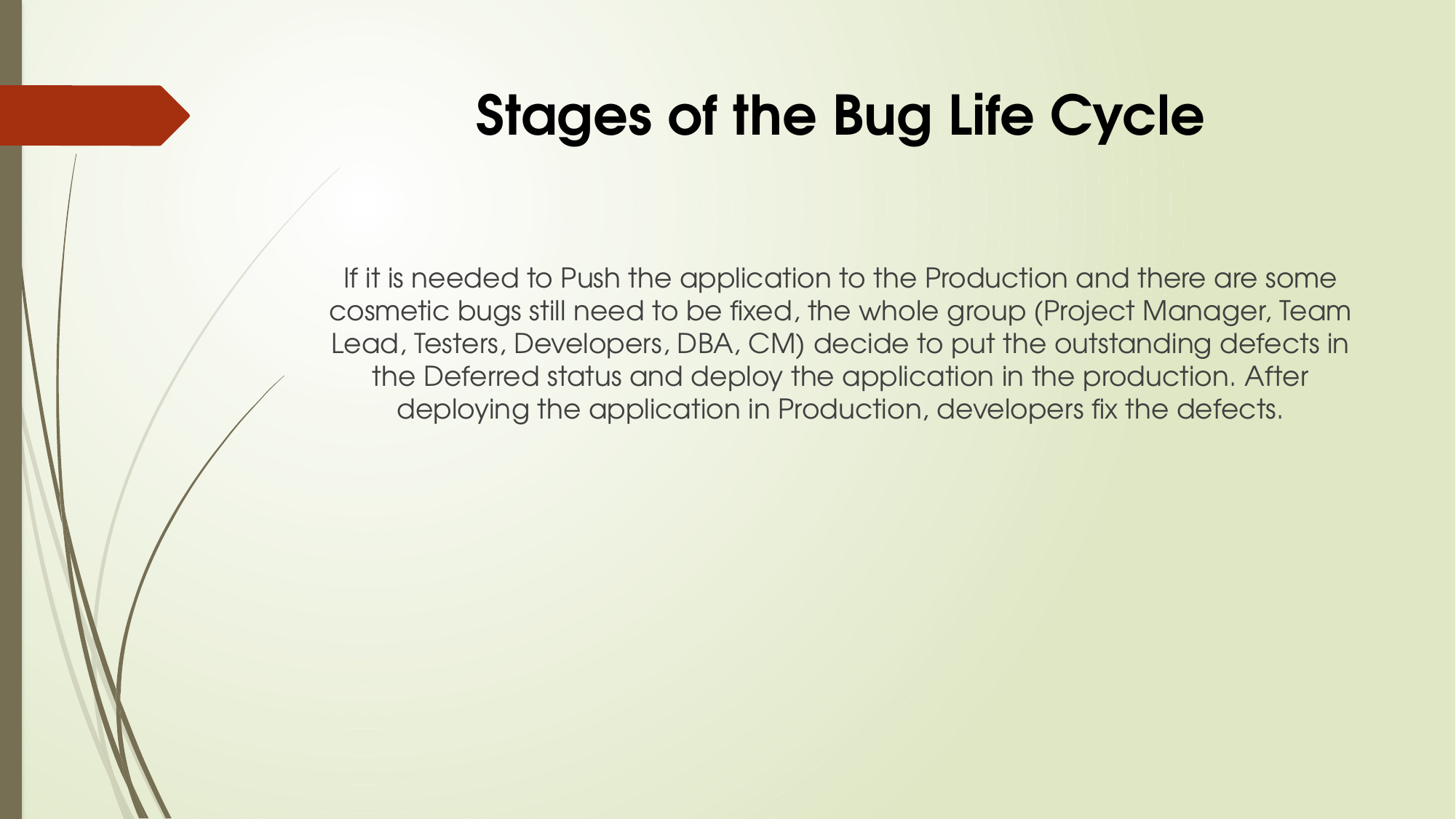

# Stages of the Bug Life Cycle
If it is needed to Push the application to the Production and there are some cosmetic bugs still need to be fixed, the whole group (Project Manager, Team Lead, Testers, Developers, DBA, CM) decide to put the outstanding defects in the Deferred status and deploy the application in the production. After deploying the application in Production, developers fix the defects.